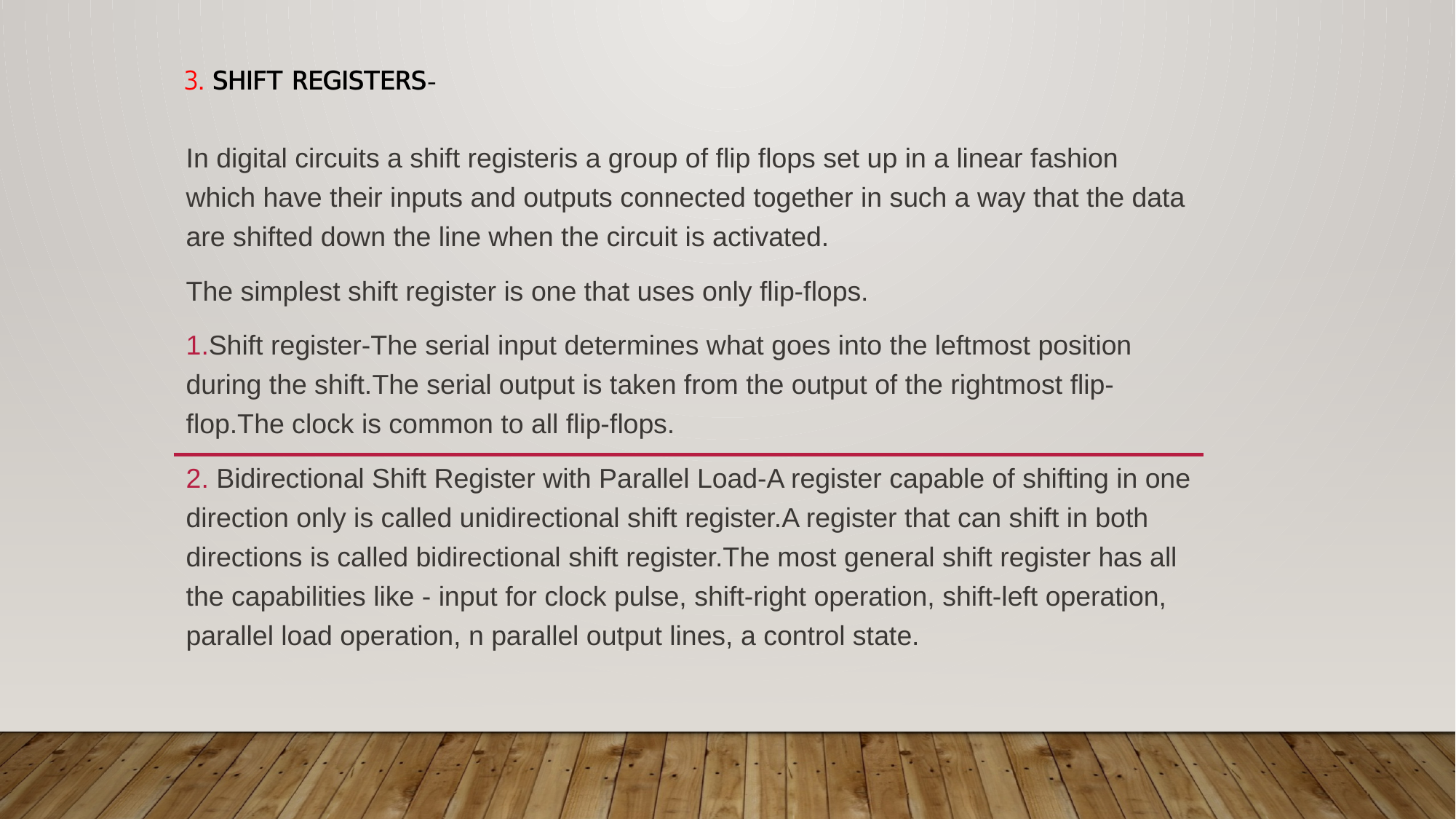

# 3. SHIFT REGISTERS-
In digital circuits a shift registeris a group of flip flops set up in a linear fashion which have their inputs and outputs connected together in such a way that the data are shifted down the line when the circuit is activated.
The simplest shift register is one that uses only flip-flops.
Shift register-The serial input determines what goes into the leftmost position during the shift.The serial output is taken from the output of the rightmost flip-flop.The clock is common to all flip-flops.
 Bidirectional Shift Register with Parallel Load-A register capable of shifting in one direction only is called unidirectional shift register.A register that can shift in both directions is called bidirectional shift register.The most general shift register has all the capabilities like - input for clock pulse, shift-right operation, shift-left operation, parallel load operation, n parallel output lines, a control state.